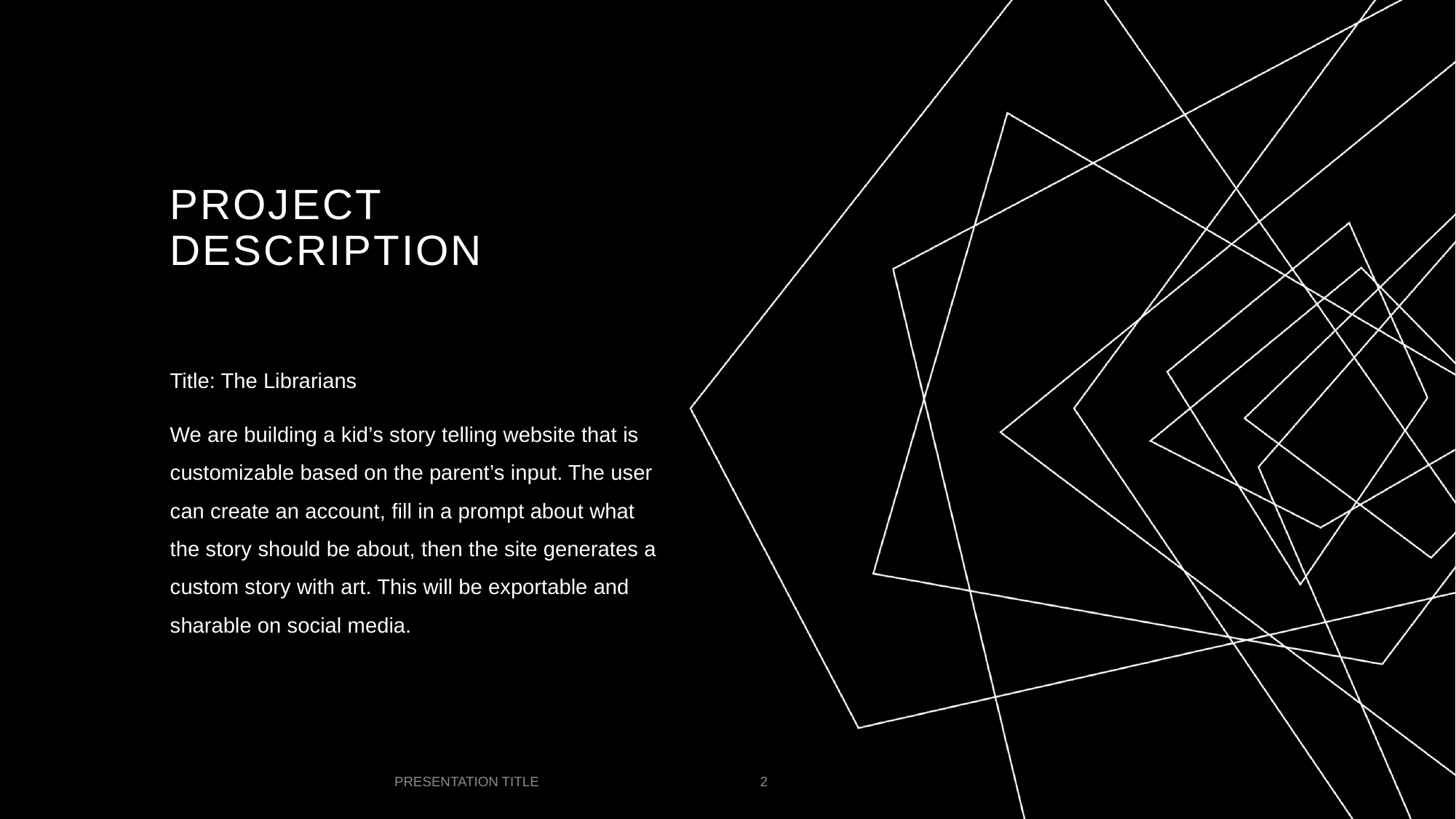

# Project Description
Title: The Librarians
We are building a kid’s story telling website that is customizable based on the parent’s input. The user can create an account, fill in a prompt about what the story should be about, then the site generates a custom story with art. This will be exportable and sharable on social media.
PRESENTATION TITLE
2